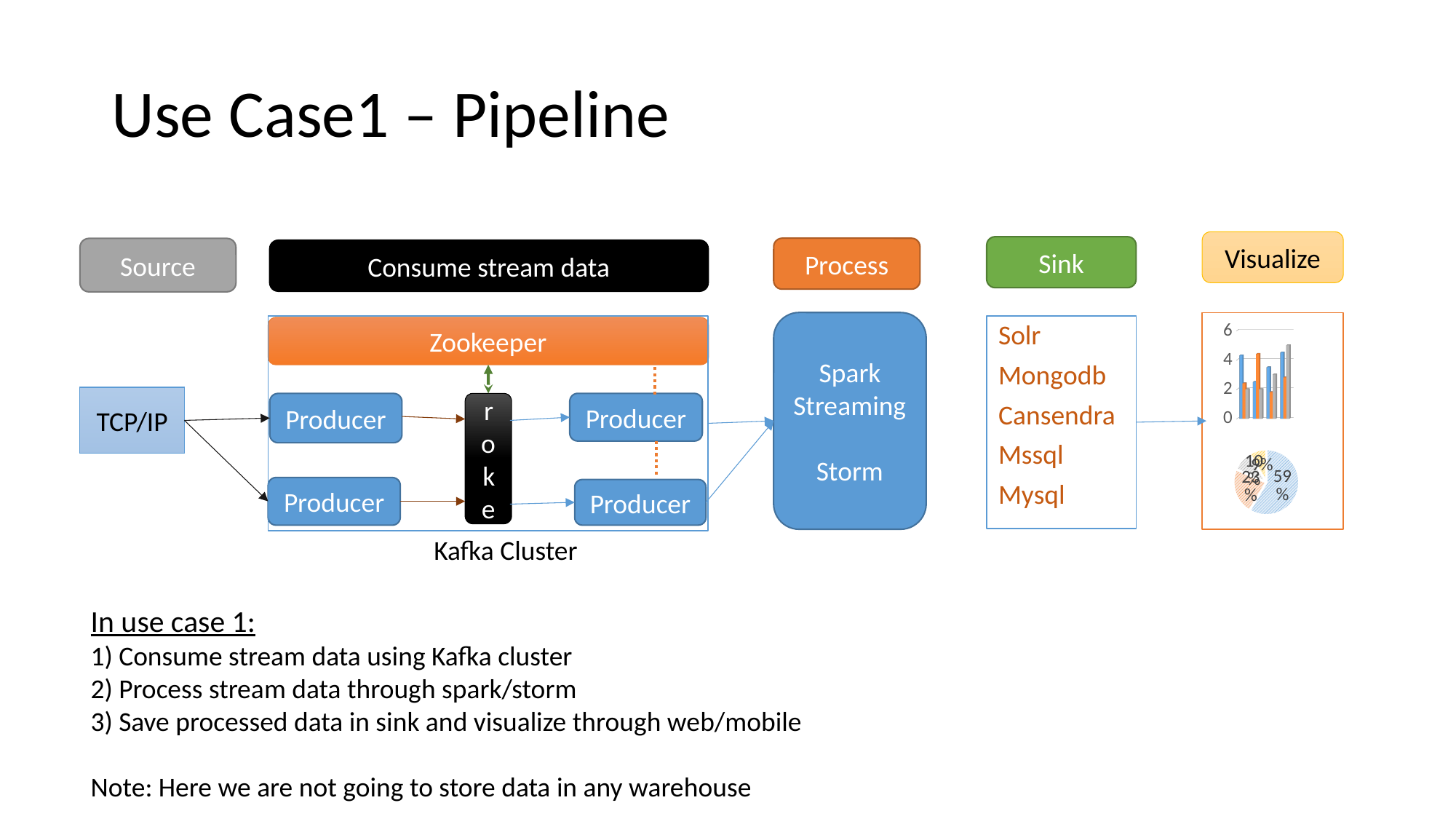

# Use Case1 – Pipeline
Visualize
Sink
Process
Source
Consume stream data

[unsupported chart]

Spark Streaming

Storm

Zookeeper
| Solr |
| --- |
| Mongodb |
| Cansendra |
| Mssql |
| Mysql |
TCP/IP
Broker
Producer
Producer

### Chart

| Category | Sales |
|---|---|
| 1st Qtr | 8.2 |
| 2nd Qtr | 3.2 |
| 3rd Qtr | 1.4 |
| 4th Qtr | 1.2 |
Producer
Producer
Kafka Cluster
In use case 1:
1) Consume stream data using Kafka cluster
2) Process stream data through spark/storm
3) Save processed data in sink and visualize through web/mobile

Note: Here we are not going to store data in any warehouse